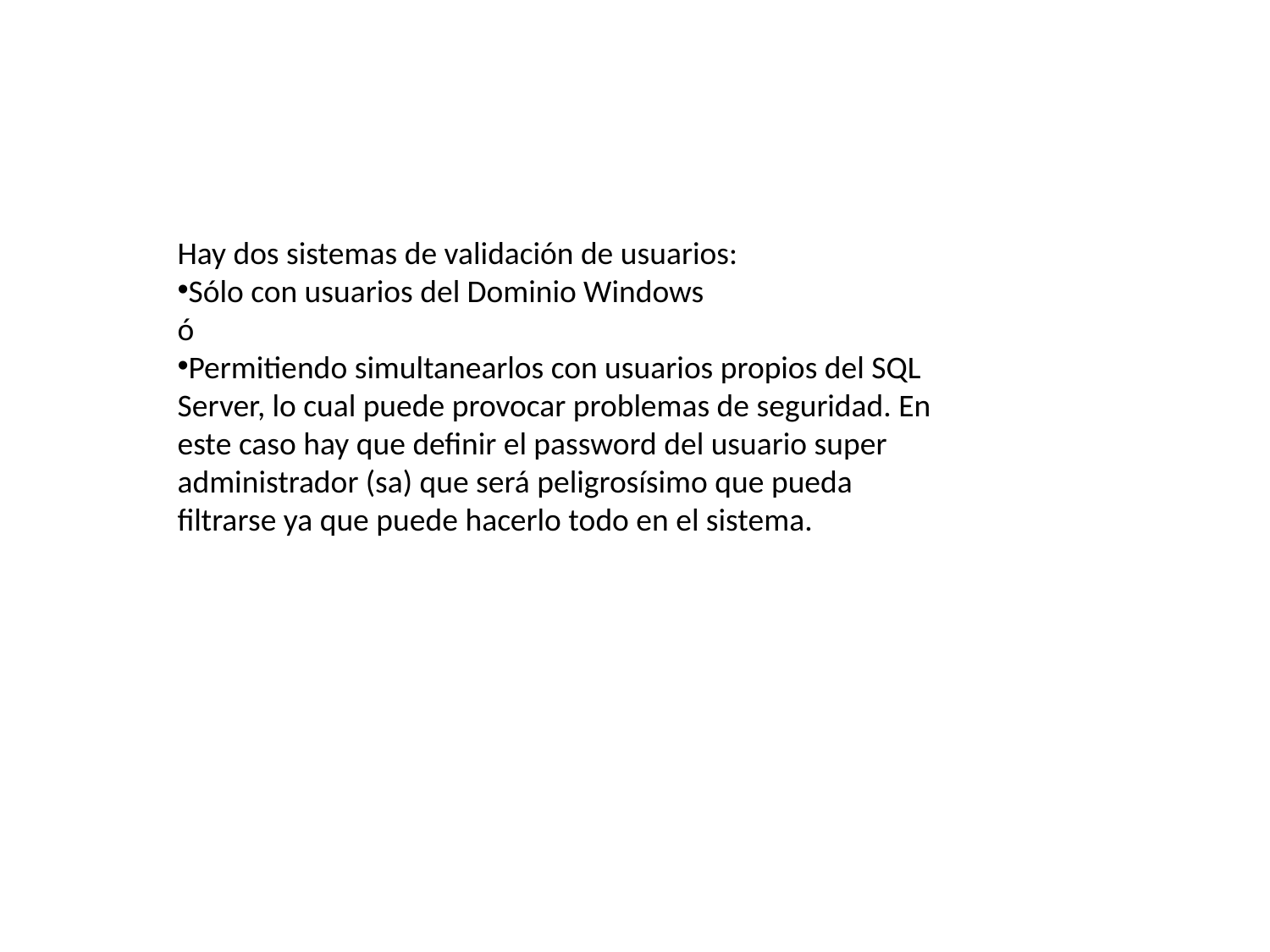

Hay dos sistemas de validación de usuarios:
Sólo con usuarios del Dominio Windows
ó
Permitiendo simultanearlos con usuarios propios del SQL Server, lo cual puede provocar problemas de seguridad. En este caso hay que definir el password del usuario super administrador (sa) que será peligrosísimo que pueda filtrarse ya que puede hacerlo todo en el sistema.